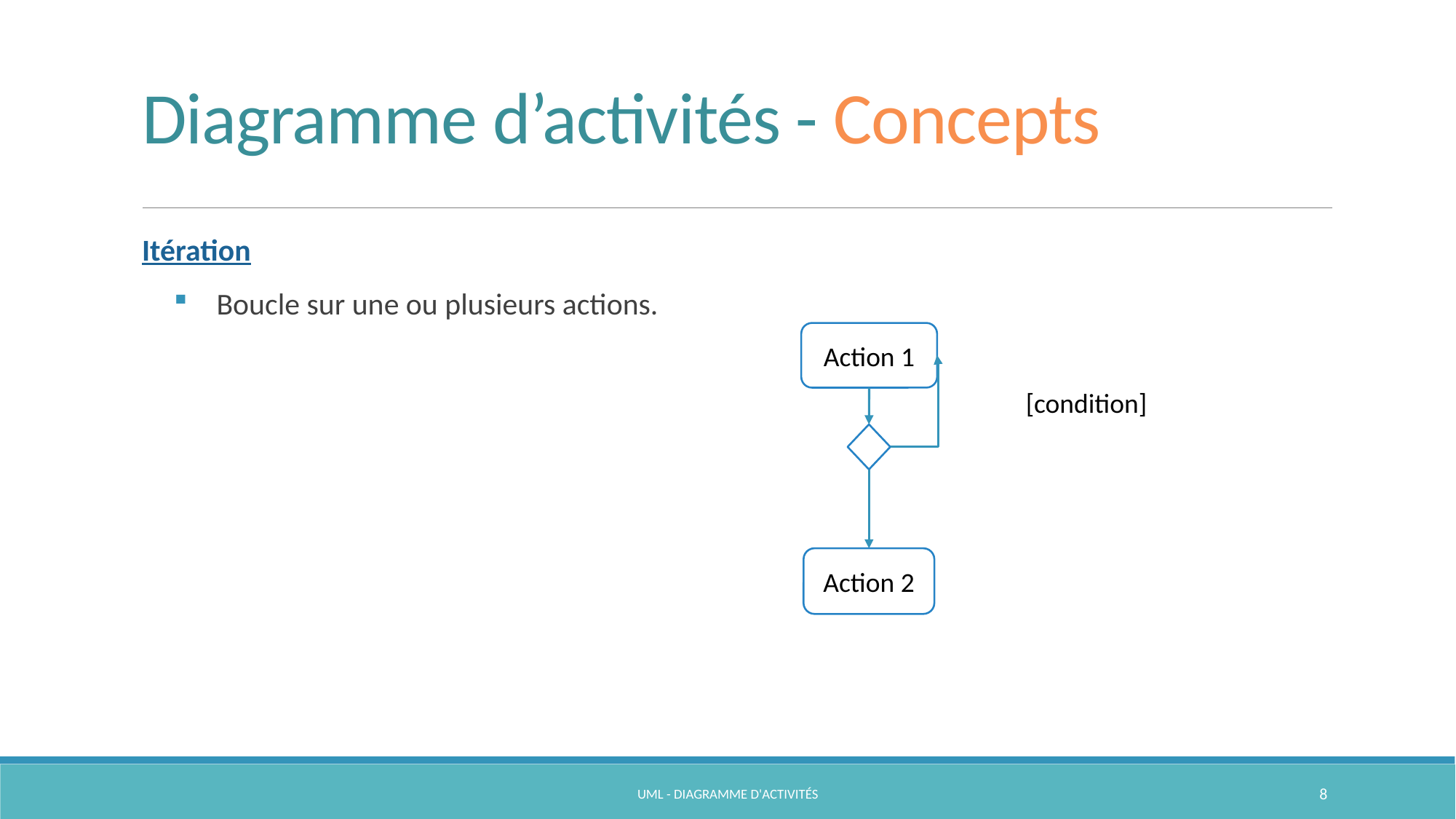

# Diagramme d’activités - Concepts
Itération
Boucle sur une ou plusieurs actions.

Action 1
[condition]

Action 2
UML - Diagramme d'activités
8